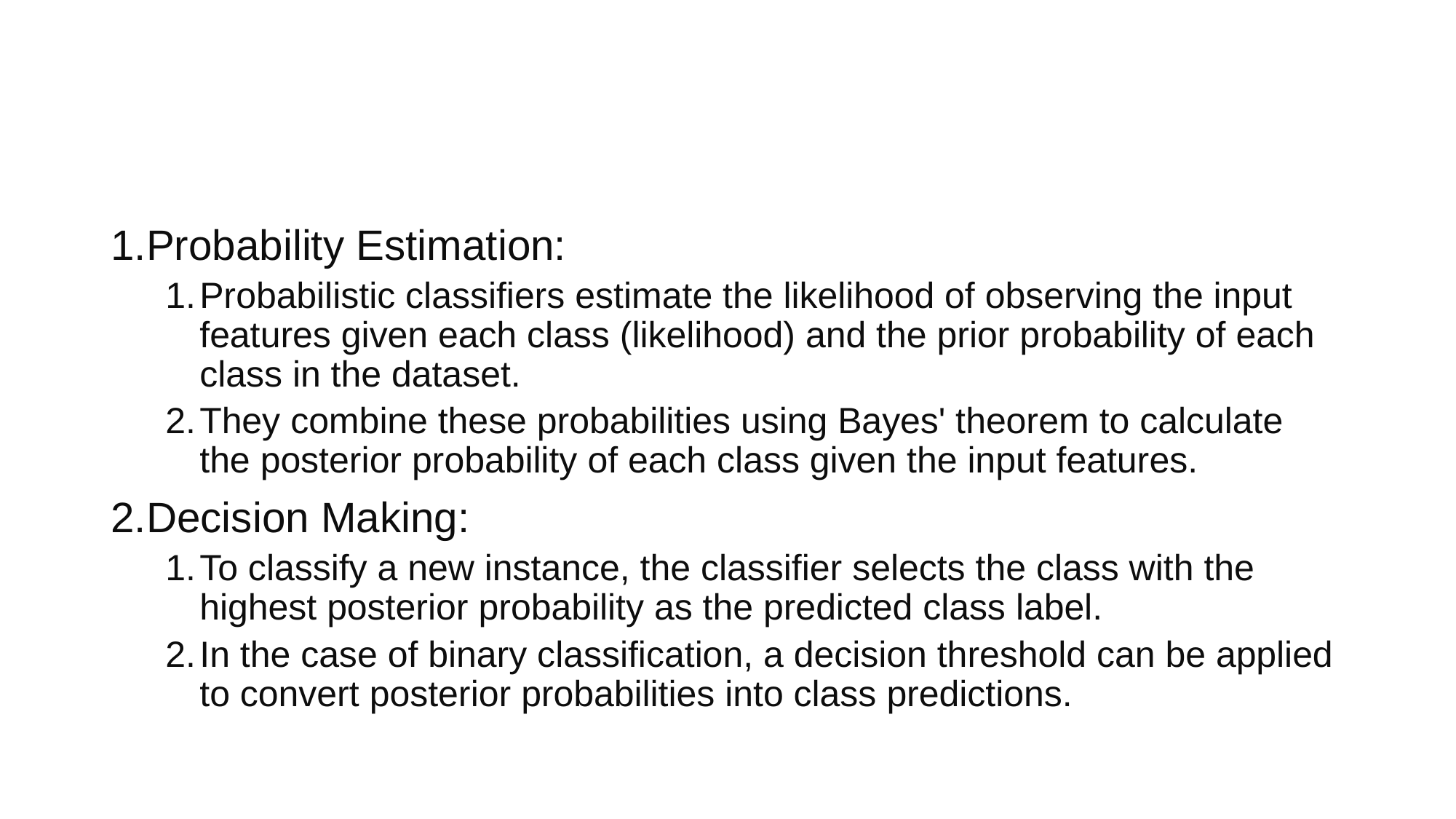

#
Probability Estimation:
Probabilistic classifiers estimate the likelihood of observing the input features given each class (likelihood) and the prior probability of each class in the dataset.
They combine these probabilities using Bayes' theorem to calculate the posterior probability of each class given the input features.
Decision Making:
To classify a new instance, the classifier selects the class with the highest posterior probability as the predicted class label.
In the case of binary classification, a decision threshold can be applied to convert posterior probabilities into class predictions.